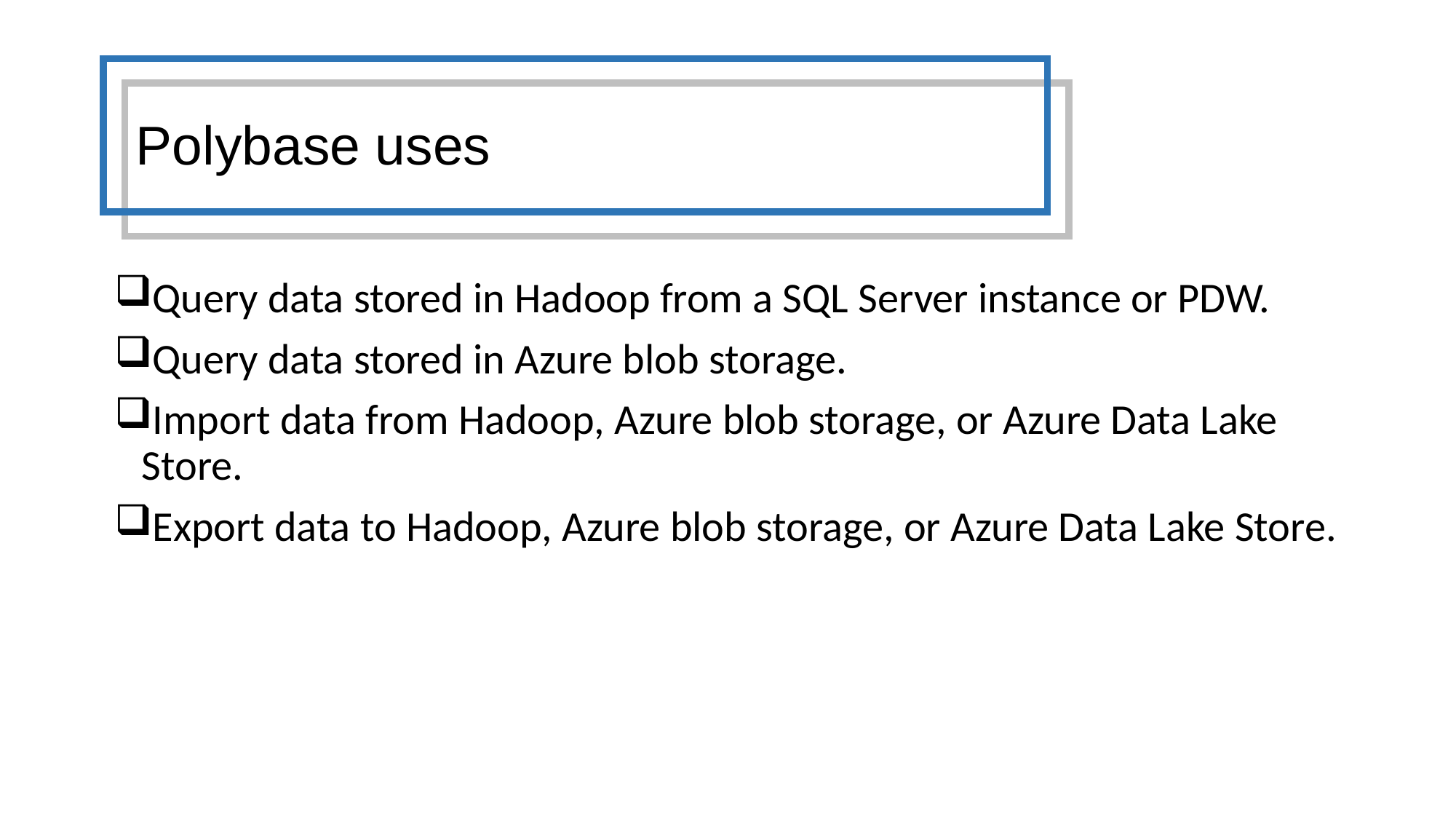

# Polybase uses

Query data stored in Hadoop from a SQL Server instance or PDW.
Query data stored in Azure blob storage.
Import data from Hadoop, Azure blob storage, or Azure Data Lake Store.
Export data to Hadoop, Azure blob storage, or Azure Data Lake Store.